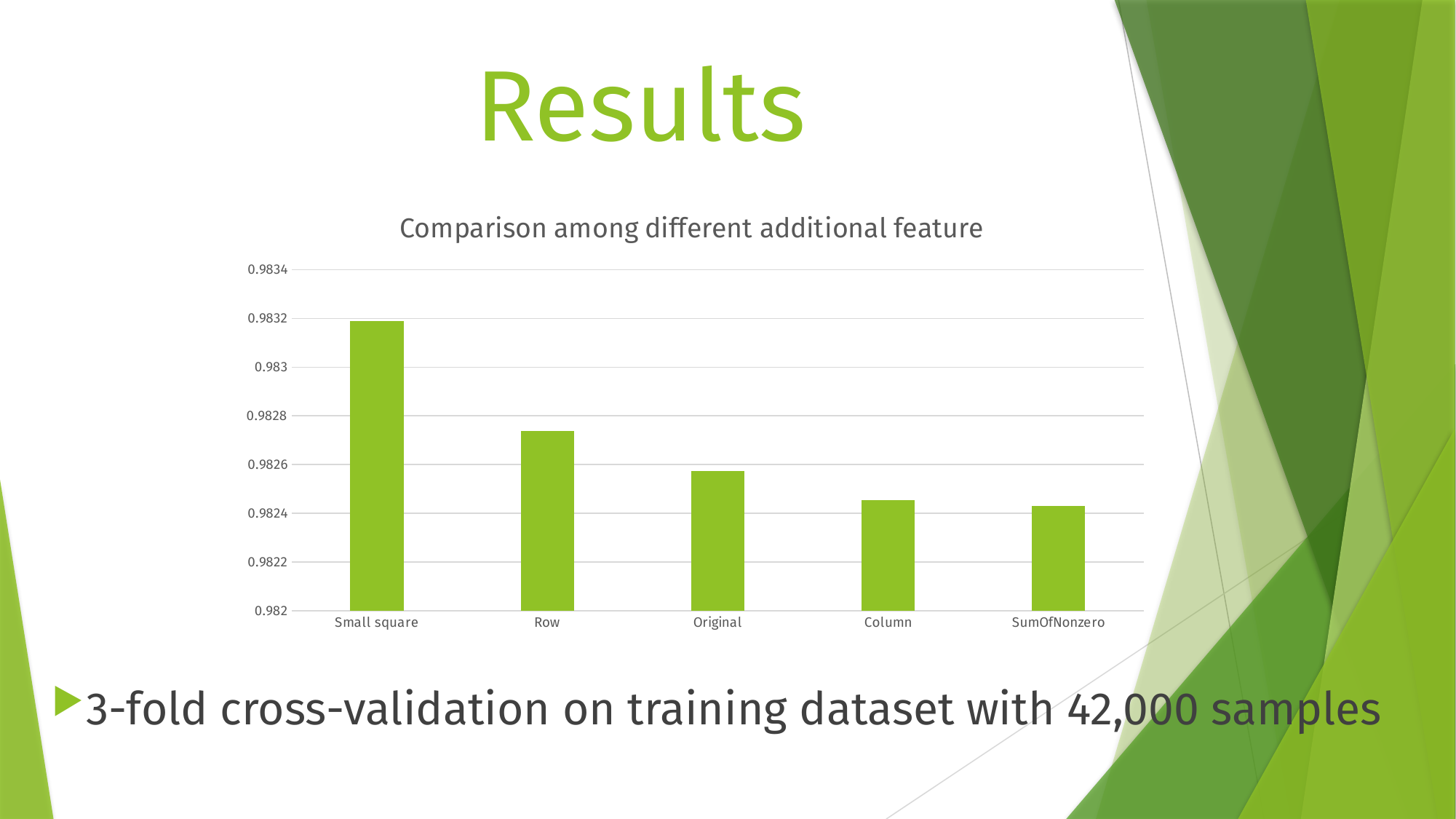

Results

### Chart: Comparison among different additional feature

| Category |  |
|---|---|
| Small square | 0.98319038028 |
| Row | 0.982737955098 |
| Original | 0.982573 |
| Column | 0.982452251003 |
| SumOfNonzero | 0.982428438077 |
3-fold cross-validation on training dataset with 42,000 samples